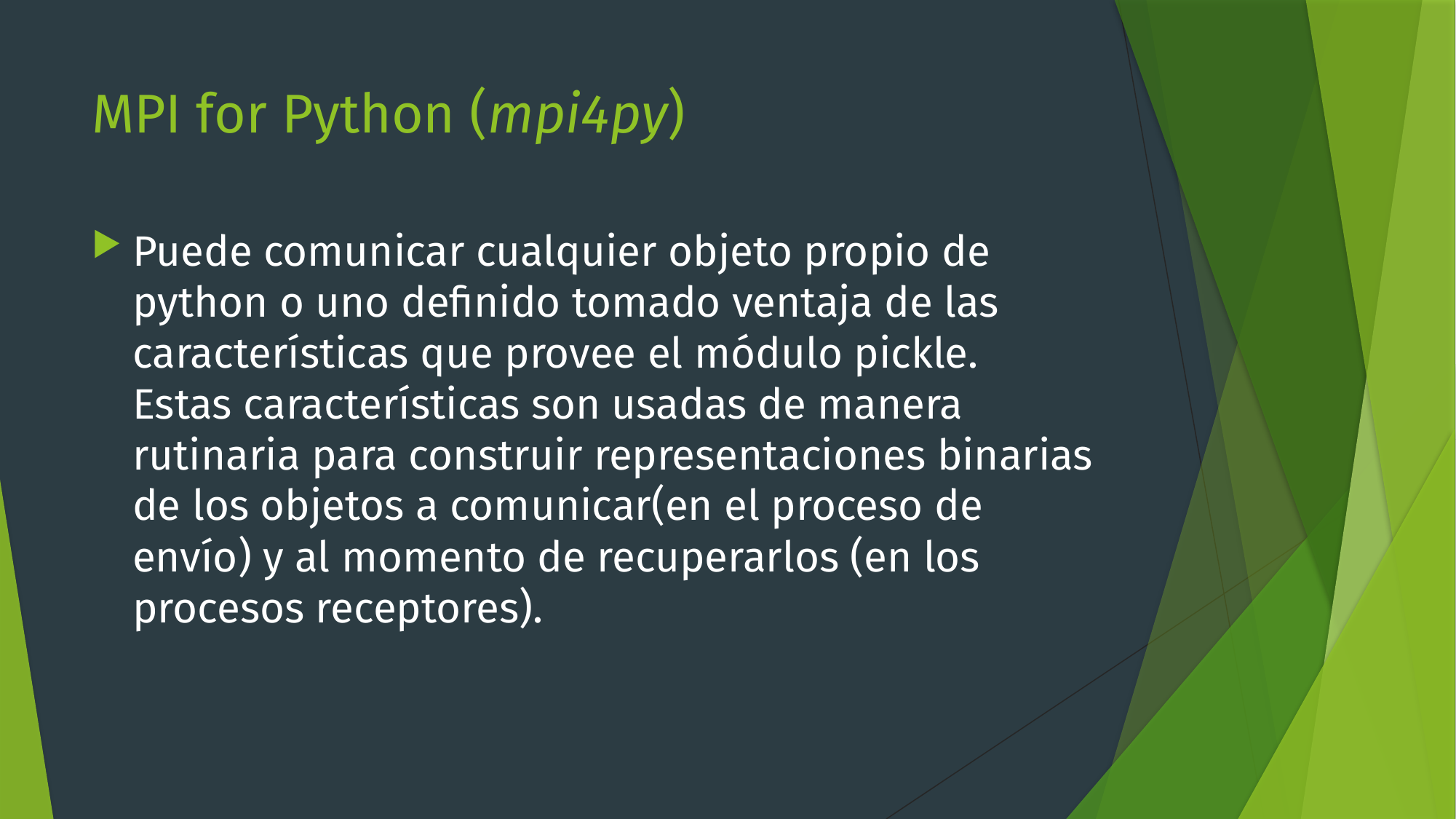

# MPI for Python (mpi4py)
Puede comunicar cualquier objeto propio de python o uno definido tomado ventaja de las características que provee el módulo pickle.  Estas características son usadas de manera rutinaria para construir representaciones binarias de los objetos a comunicar(en el proceso de envío) y al momento de recuperarlos (en los procesos receptores).